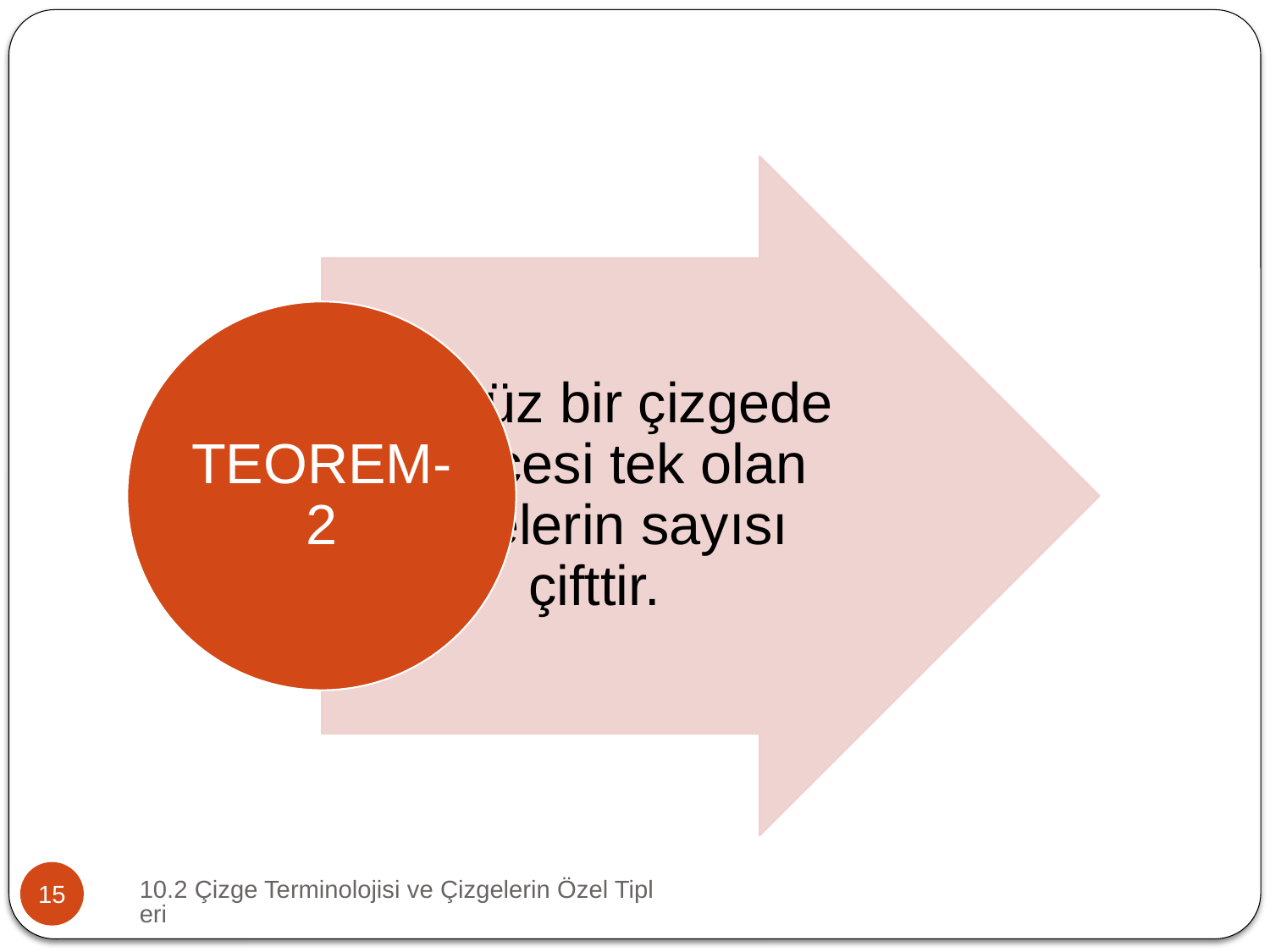

Yönsüz bir çizgede derecesi tek olan köşelerin sayısı çifttir.
TEOREM-2
10.2 Çizge Terminolojisi ve Çizgelerin Özel Tipleri
15